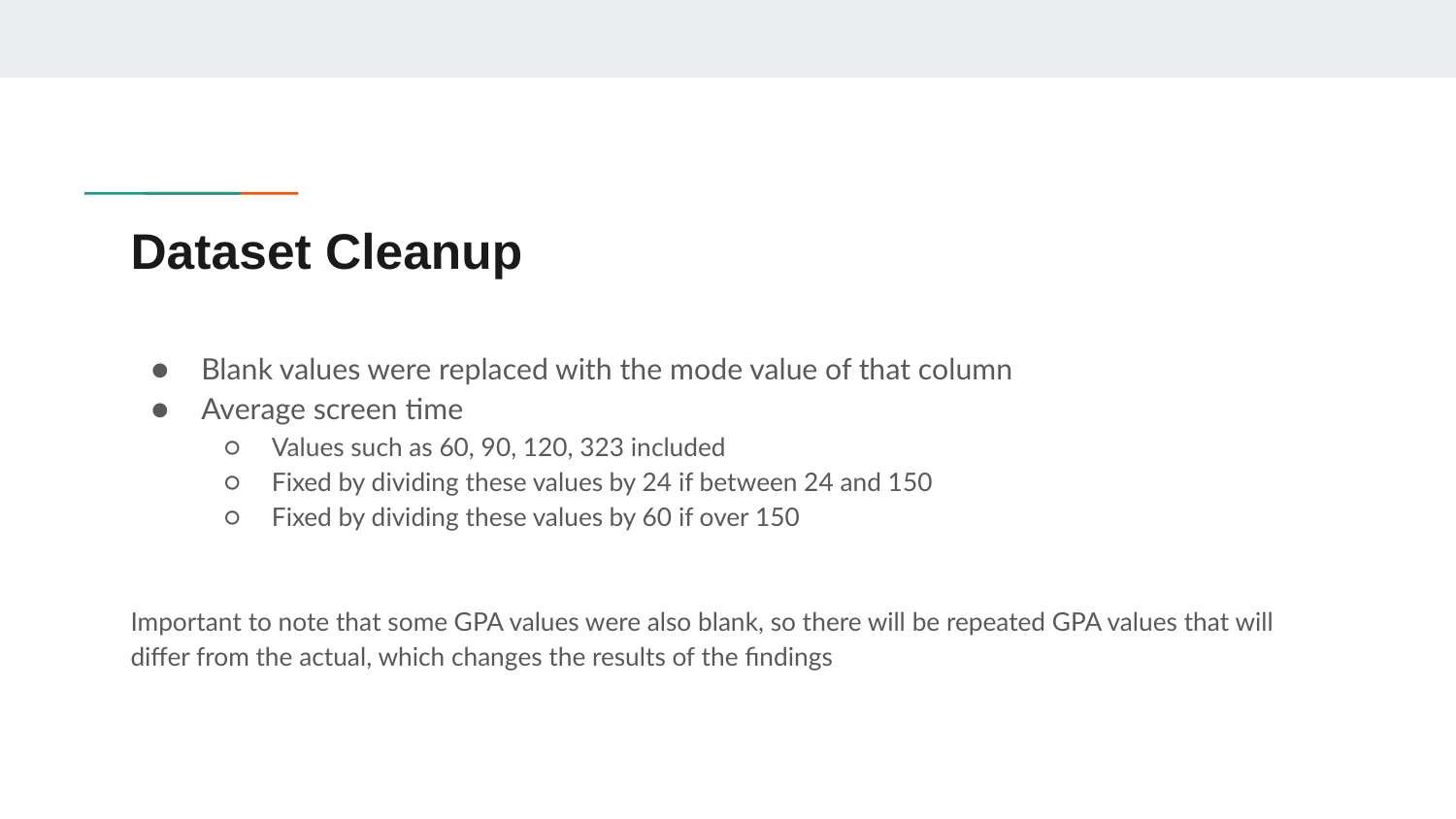

# Dataset Cleanup
Blank values were replaced with the mode value of that column
Average screen time
Values such as 60, 90, 120, 323 included
Fixed by dividing these values by 24 if between 24 and 150
Fixed by dividing these values by 60 if over 150

Important to note that some GPA values were also blank, so there will be repeated GPA values that will differ from the actual, which changes the results of the findings